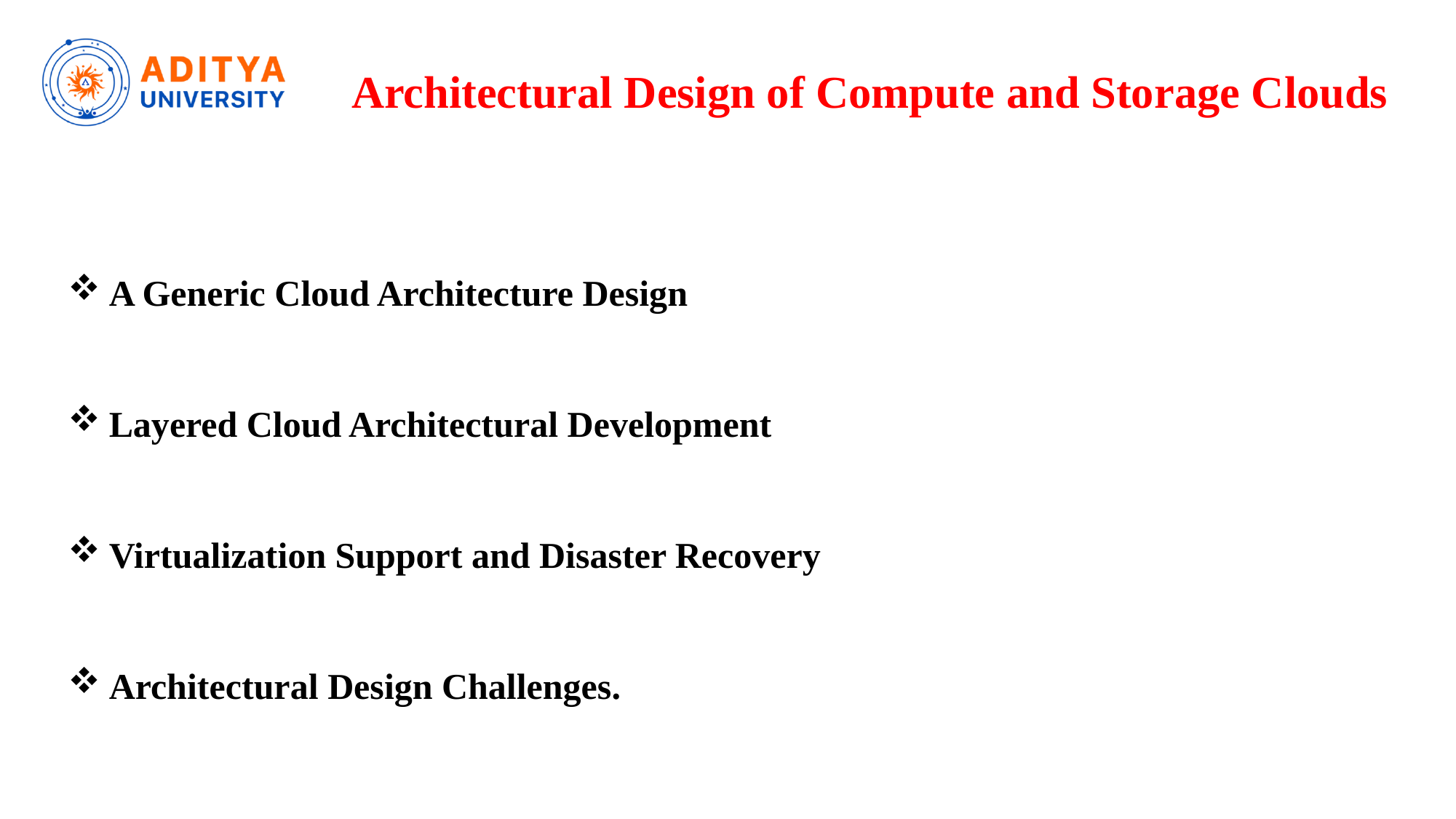

Architectural Design of Compute and Storage Clouds
A Generic Cloud Architecture Design
Layered Cloud Architectural Development
Virtualization Support and Disaster Recovery
Architectural Design Challenges.